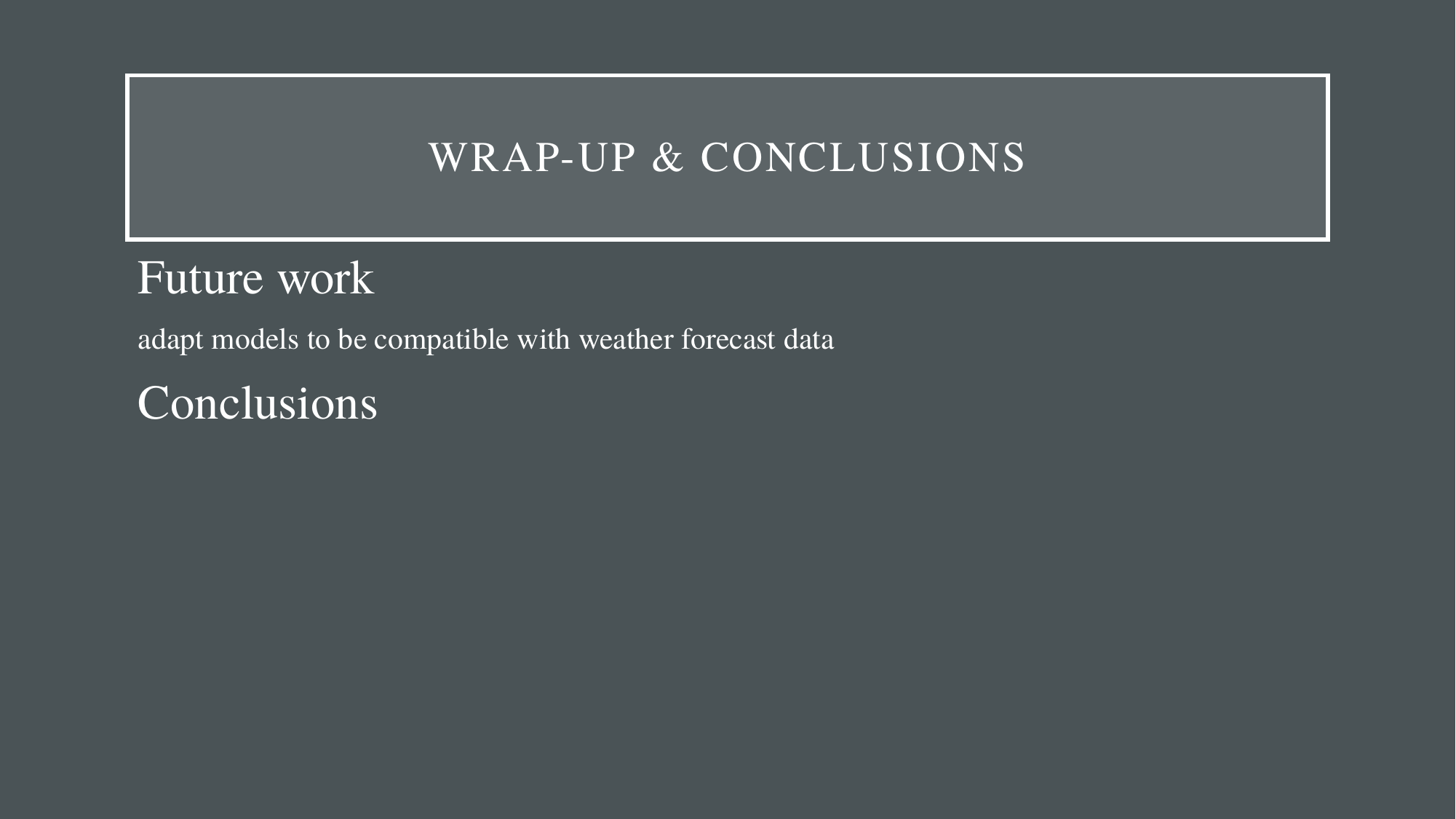

# Wrap-up & Conclusions
Future work
adapt models to be compatible with weather forecast data
Conclusions